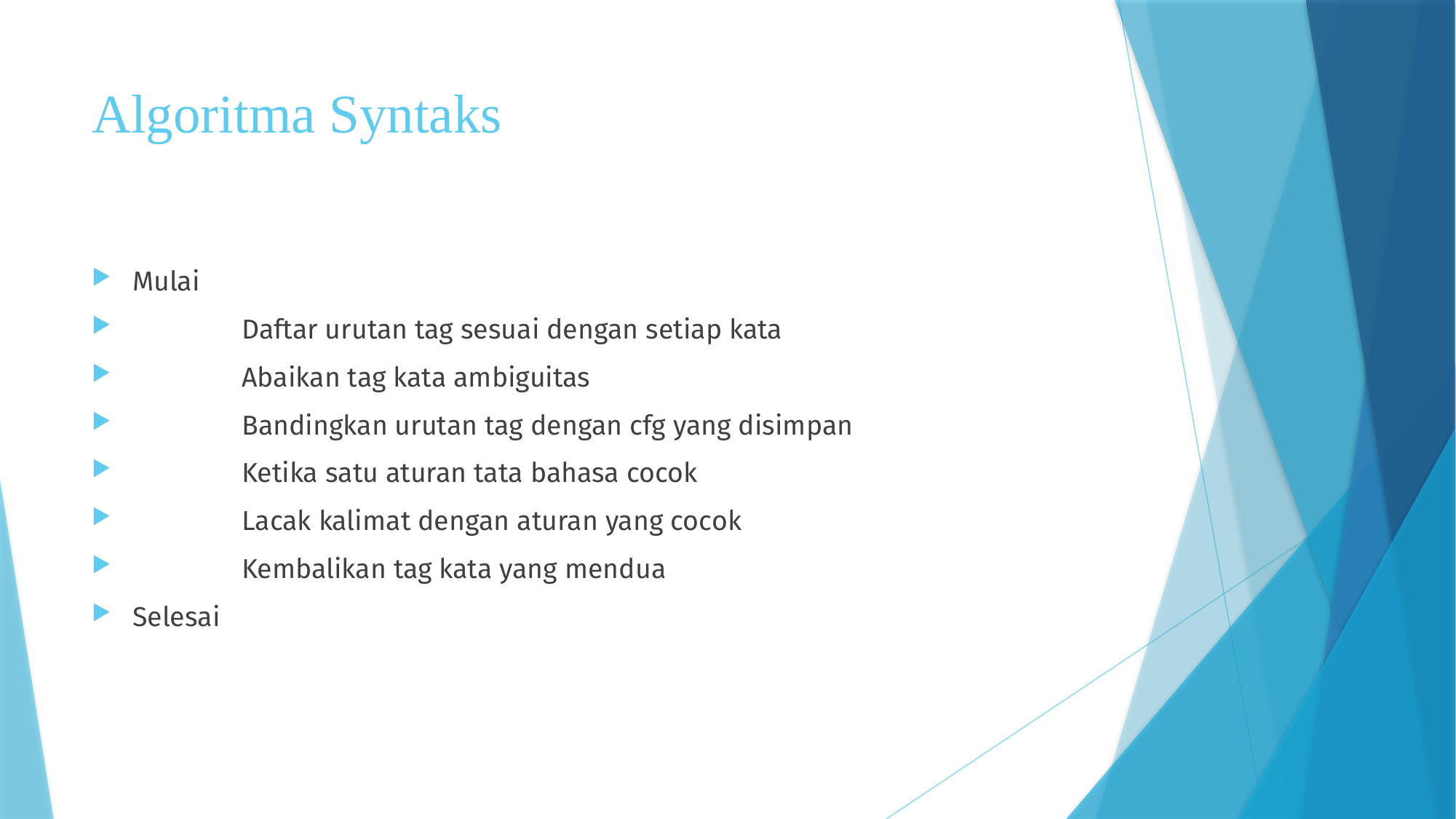

# Algoritma Syntaks
Mulai
	Daftar urutan tag sesuai dengan setiap kata
	Abaikan tag kata ambiguitas
	Bandingkan urutan tag dengan cfg yang disimpan
	Ketika satu aturan tata bahasa cocok
	Lacak kalimat dengan aturan yang cocok
	Kembalikan tag kata yang mendua
Selesai